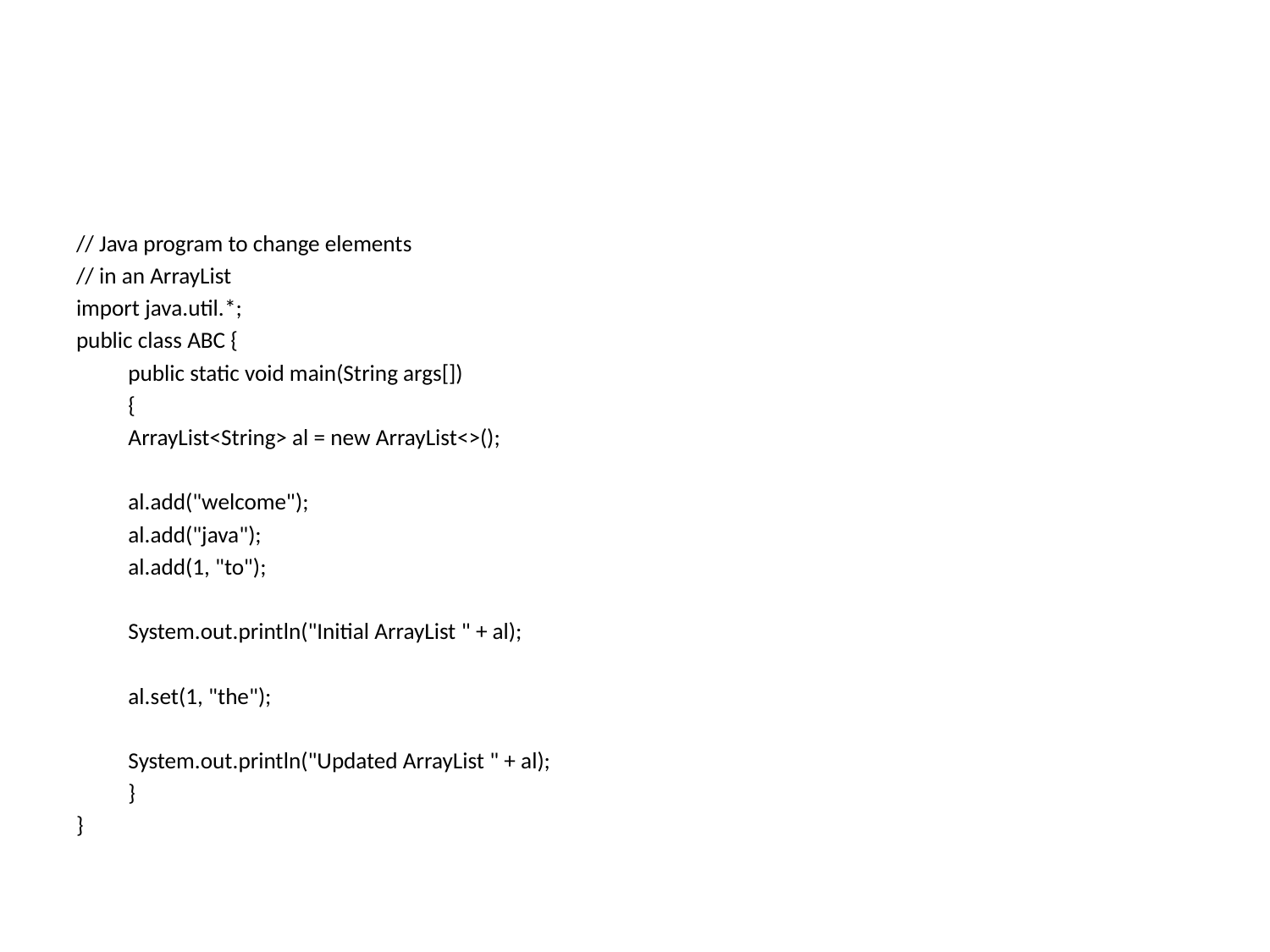

#
// Java program to change elements
// in an ArrayList
import java.util.*;
public class ABC {
	public static void main(String args[])
	{
		ArrayList<String> al = new ArrayList<>();

		al.add("welcome");
		al.add("java");
		al.add(1, "to");

		System.out.println("Initial ArrayList " + al);

		al.set(1, "the");

		System.out.println("Updated ArrayList " + al);
	}
}